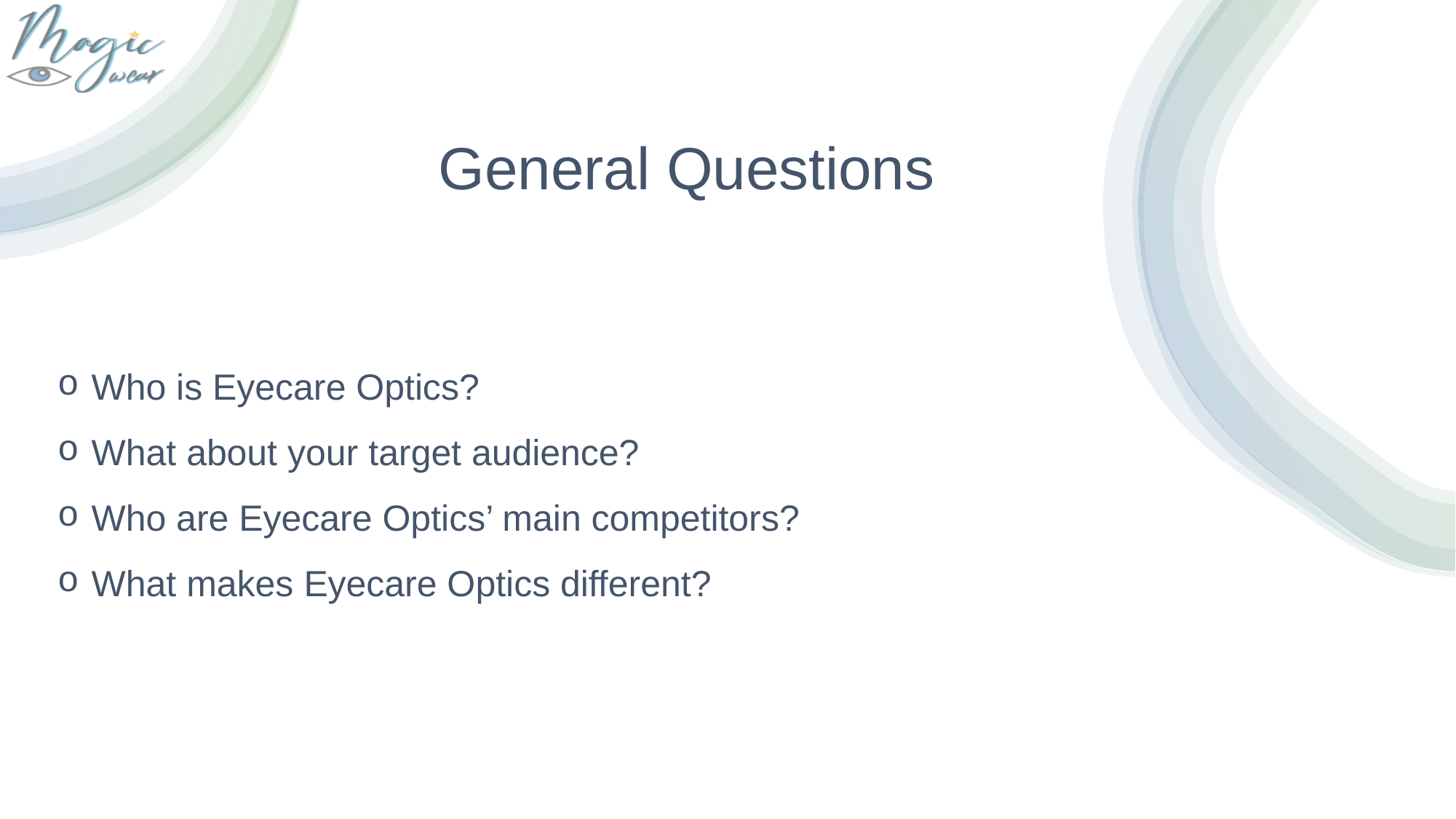

General Questions

Who is Eyecare Optics?
What about your target audience?
Who are Eyecare Optics’ main competitors?
What makes Eyecare Optics different?